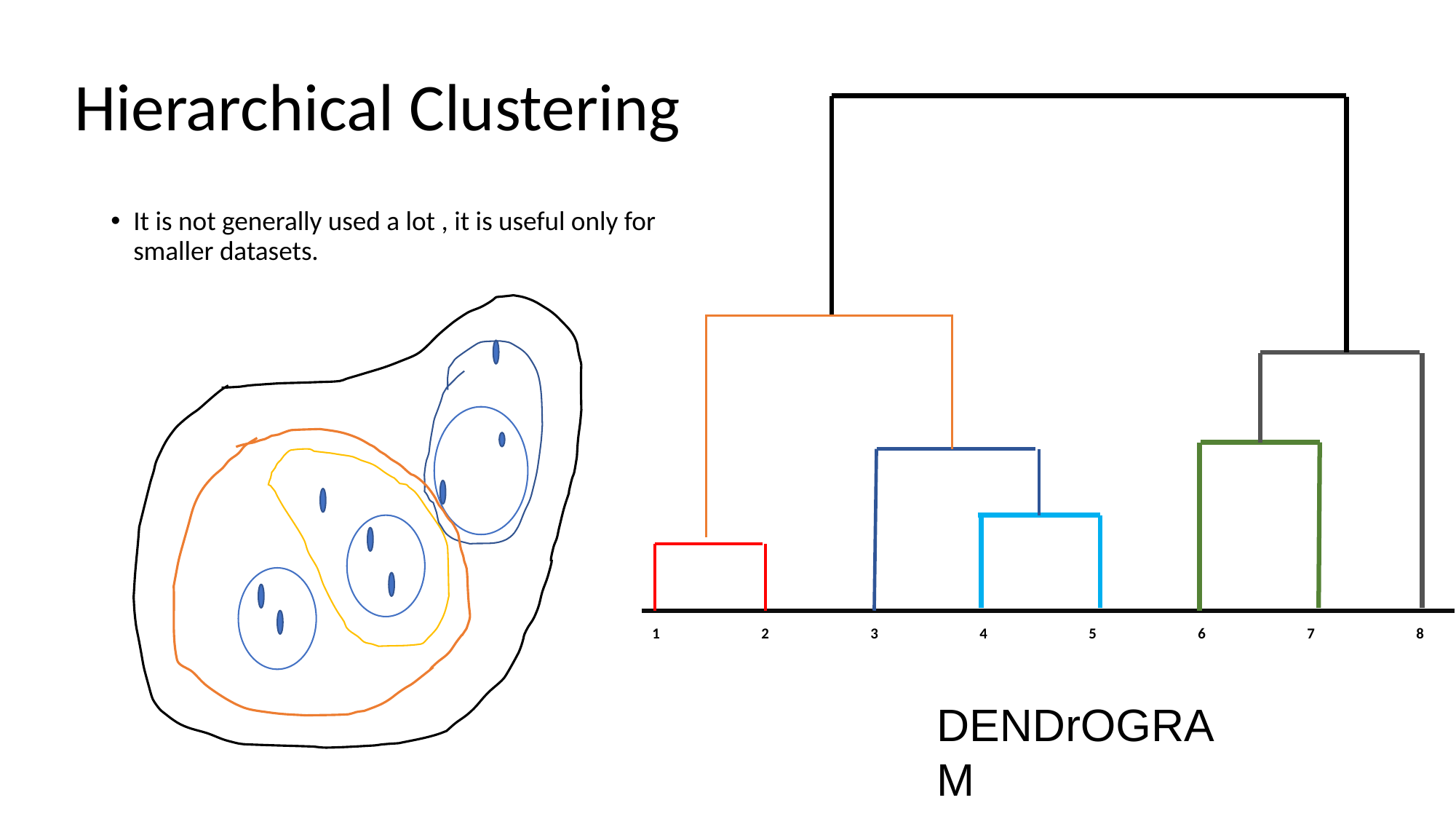

# Hierarchical Clustering
It is not generally used a lot , it is useful only for smaller datasets.

1	2	3	4	5	6	7	8
DENDrOGRAM